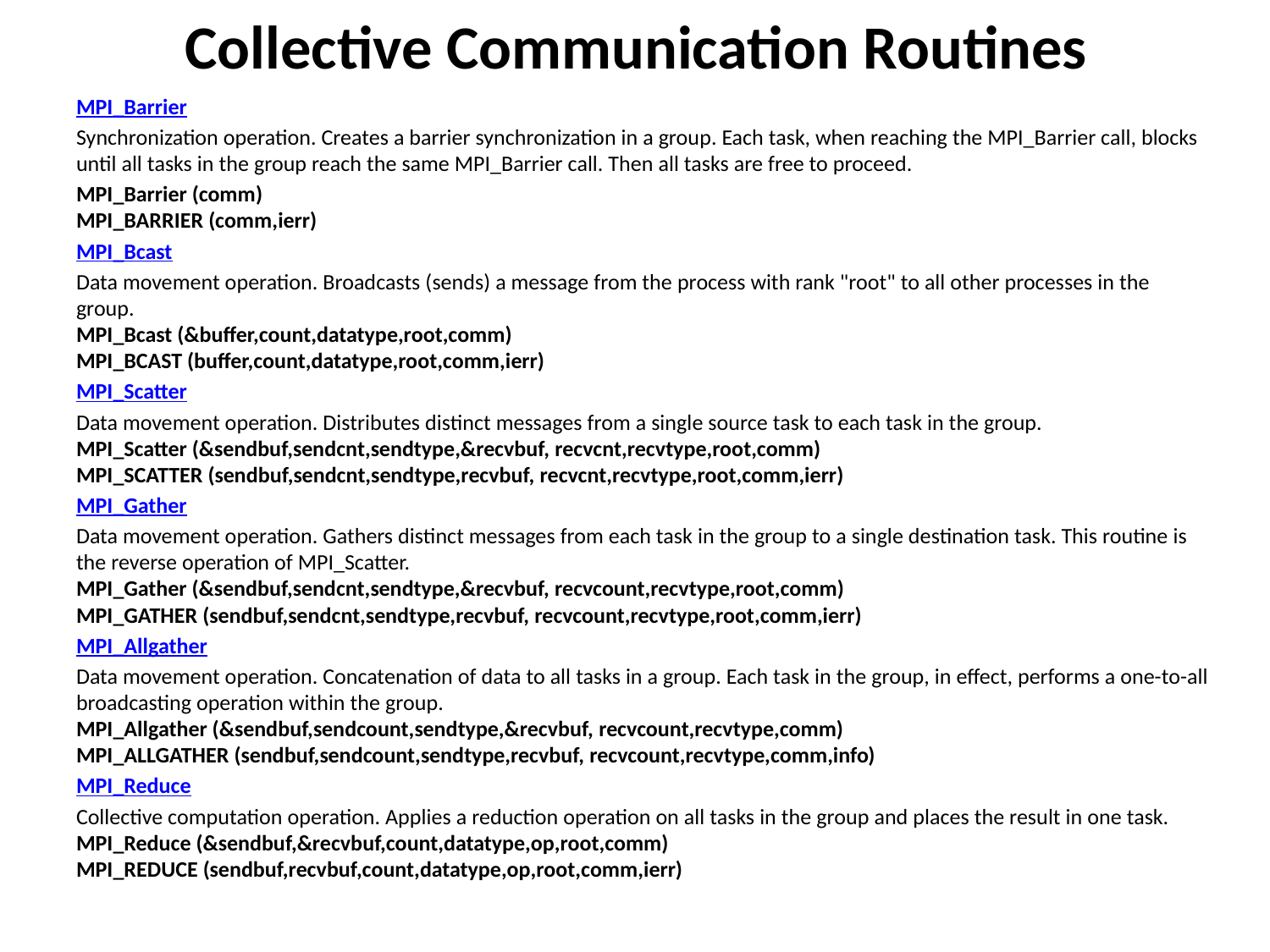

# Collective Communication Routines
MPI_Barrier
Synchronization operation. Creates a barrier synchronization in a group. Each task, when reaching the MPI_Barrier call, blocks until all tasks in the group reach the same MPI_Barrier call. Then all tasks are free to proceed.
MPI_Barrier (comm)
MPI_BARRIER (comm,ierr)
MPI_Bcast
Data movement operation. Broadcasts (sends) a message from the process with rank "root" to all other processes in the group. 
MPI_Bcast (&buffer,count,datatype,root,comm) 
MPI_BCAST (buffer,count,datatype,root,comm,ierr)
MPI_Scatter
Data movement operation. Distributes distinct messages from a single source task to each task in the group. 
MPI_Scatter (&sendbuf,sendcnt,sendtype,&recvbuf, recvcnt,recvtype,root,comm) 
MPI_SCATTER (sendbuf,sendcnt,sendtype,recvbuf, recvcnt,recvtype,root,comm,ierr)
MPI_Gather
Data movement operation. Gathers distinct messages from each task in the group to a single destination task. This routine is the reverse operation of MPI_Scatter. 
MPI_Gather (&sendbuf,sendcnt,sendtype,&recvbuf, recvcount,recvtype,root,comm) 
MPI_GATHER (sendbuf,sendcnt,sendtype,recvbuf, recvcount,recvtype,root,comm,ierr)
MPI_Allgather
Data movement operation. Concatenation of data to all tasks in a group. Each task in the group, in effect, performs a one-to-all broadcasting operation within the group. 
MPI_Allgather (&sendbuf,sendcount,sendtype,&recvbuf, recvcount,recvtype,comm) 
MPI_ALLGATHER (sendbuf,sendcount,sendtype,recvbuf, recvcount,recvtype,comm,info)
MPI_Reduce
Collective computation operation. Applies a reduction operation on all tasks in the group and places the result in one task. 
MPI_Reduce (&sendbuf,&recvbuf,count,datatype,op,root,comm) 
MPI_REDUCE (sendbuf,recvbuf,count,datatype,op,root,comm,ierr)